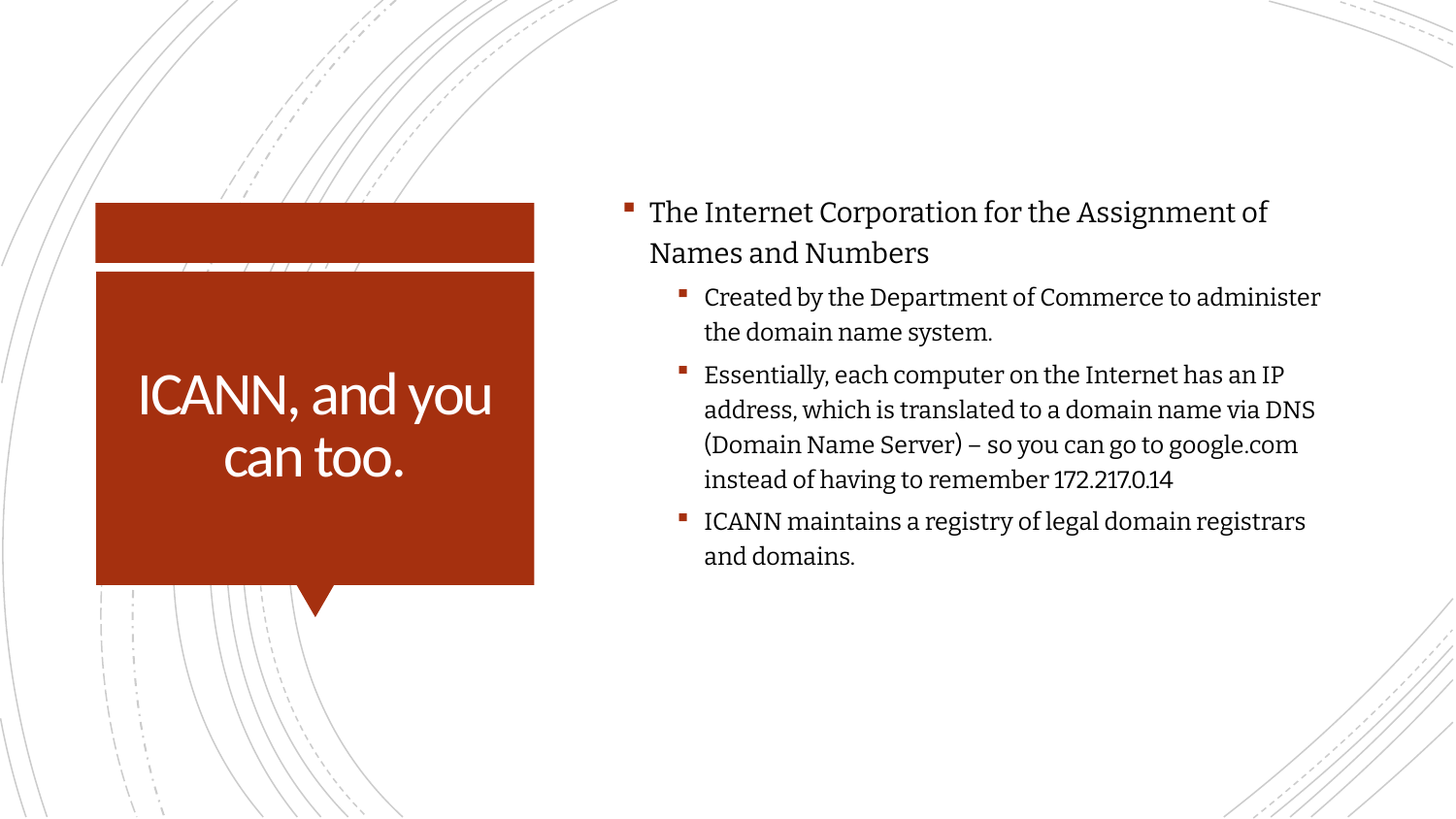

The Internet Corporation for the Assignment of Names and Numbers
Created by the Department of Commerce to administer the domain name system.
Essentially, each computer on the Internet has an IP address, which is translated to a domain name via DNS (Domain Name Server) – so you can go to google.com instead of having to remember 172.217.0.14
ICANN maintains a registry of legal domain registrars and domains.

# ICANN, and you can too.